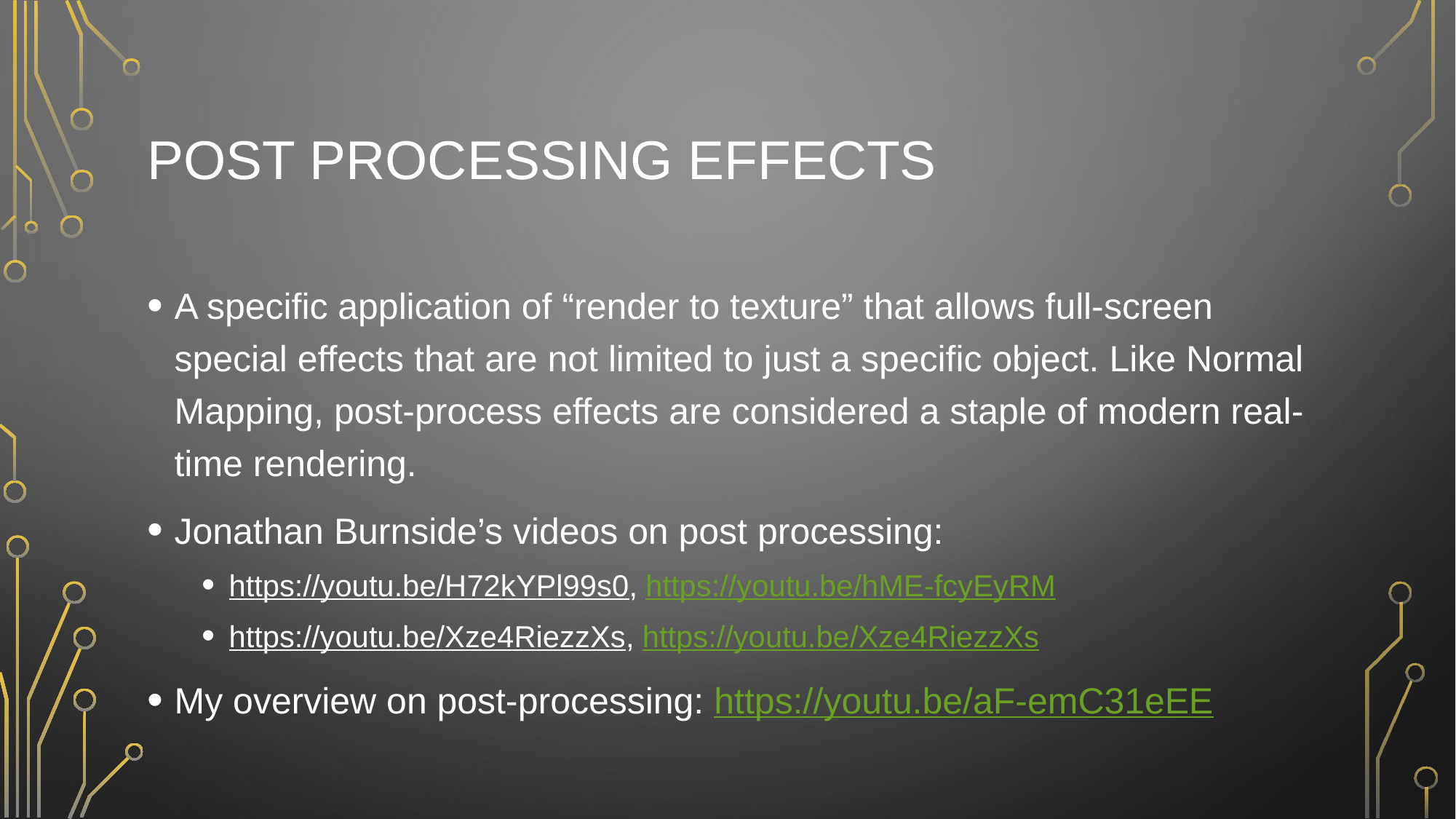

# POST PROCESSING EFFECTS
A specific application of “render to texture” that allows full-screen special effects that are not limited to just a specific object. Like Normal Mapping, post-process effects are considered a staple of modern real-time rendering.
Jonathan Burnside’s videos on post processing:
https://youtu.be/H72kYPl99s0, https://youtu.be/hME-fcyEyRM
https://youtu.be/Xze4RiezzXs, https://youtu.be/Xze4RiezzXs
My overview on post-processing: https://youtu.be/aF-emC31eEE